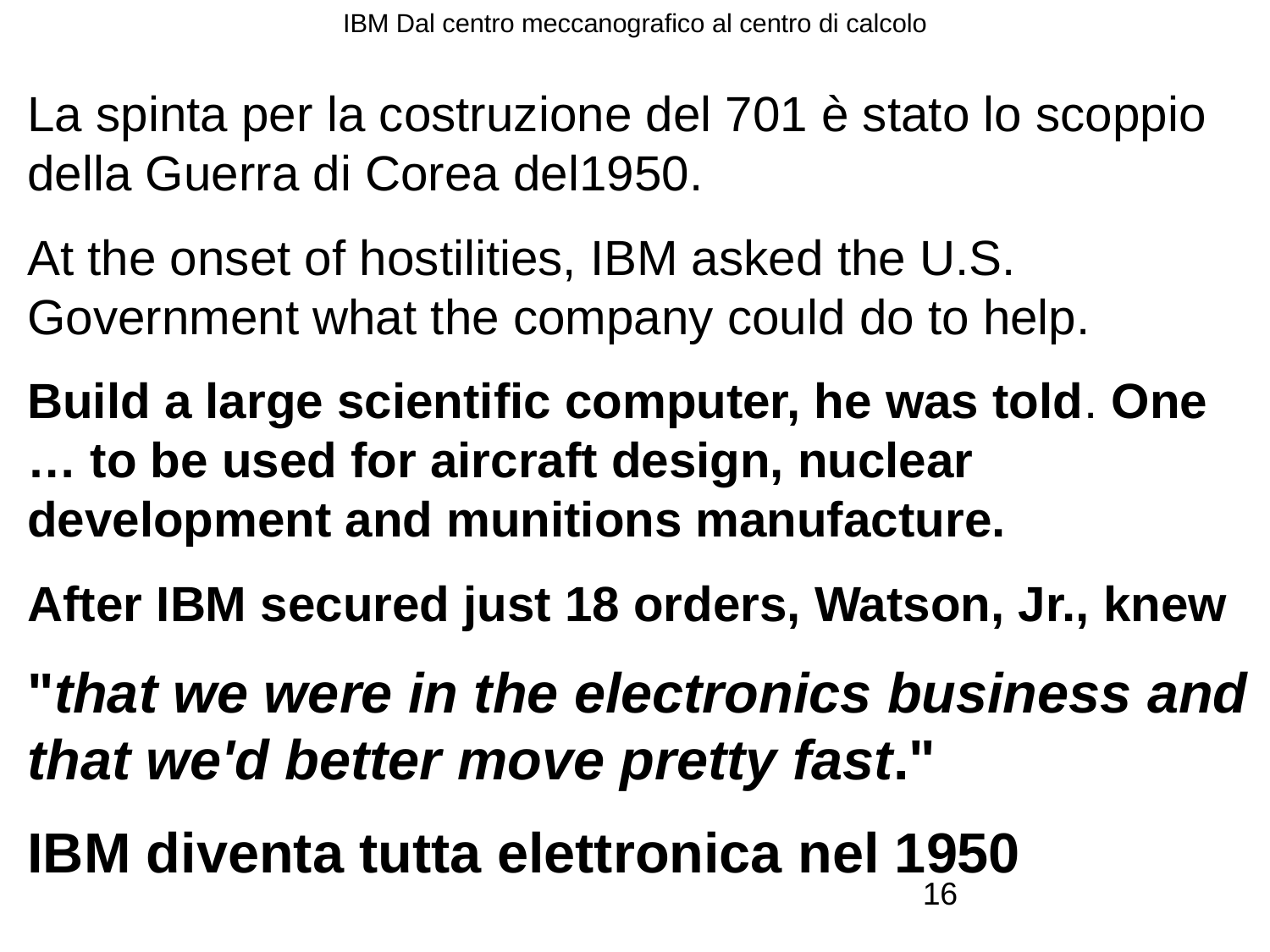

# IBM Dal centro meccanografico al centro di calcolo
La spinta per la costruzione del 701 è stato lo scoppio della Guerra di Corea del1950.
At the onset of hostilities, IBM asked the U.S. Government what the company could do to help.
Build a large scientific computer, he was told. One … to be used for aircraft design, nuclear development and munitions manufacture.
After IBM secured just 18 orders, Watson, Jr., knew
"that we were in the electronics business and that we'd better move pretty fast."
IBM diventa tutta elettronica nel 1950
16